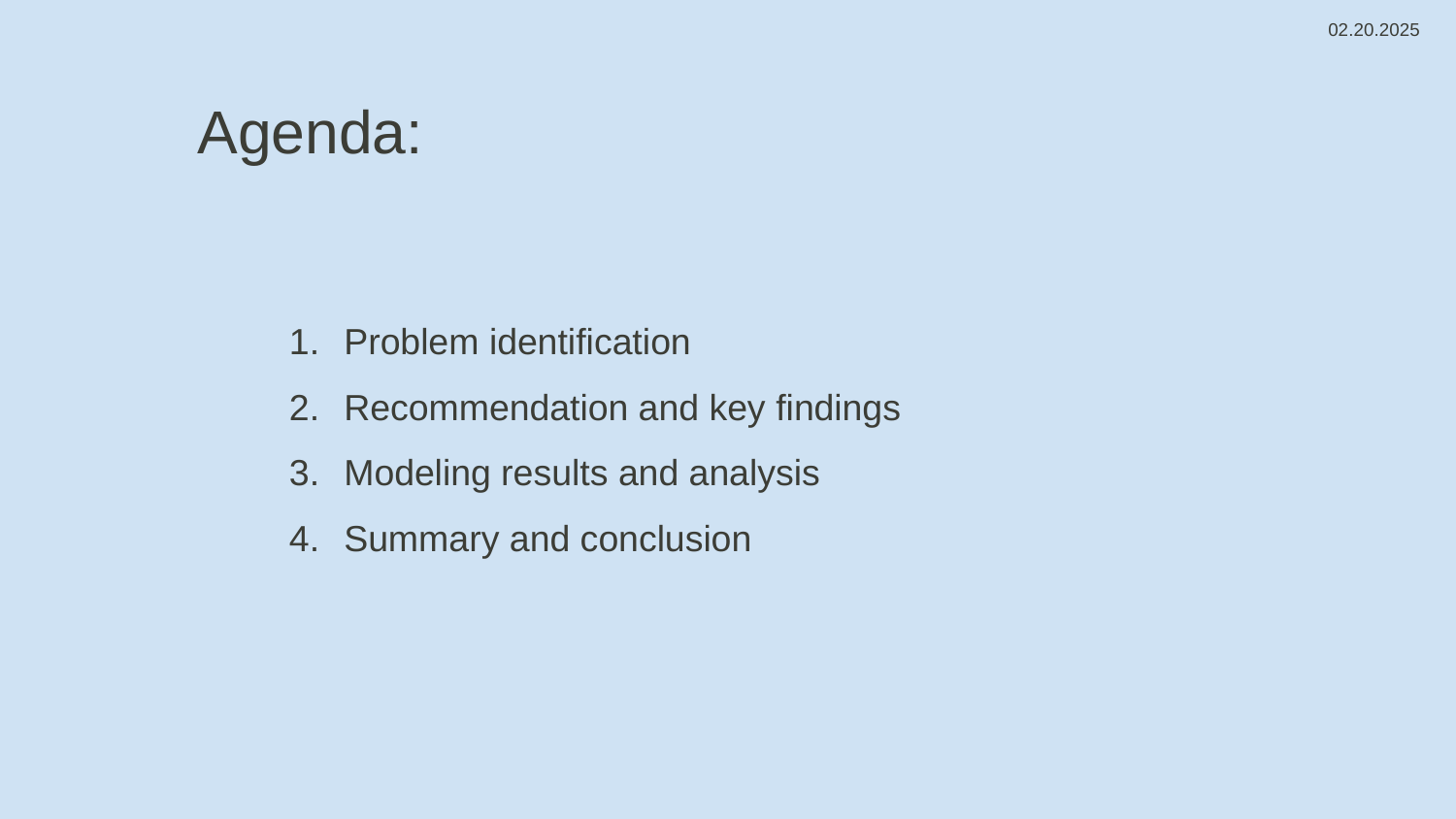

02.20.2025
Agenda:
Problem identification
Recommendation and key findings
Modeling results and analysis
Summary and conclusion